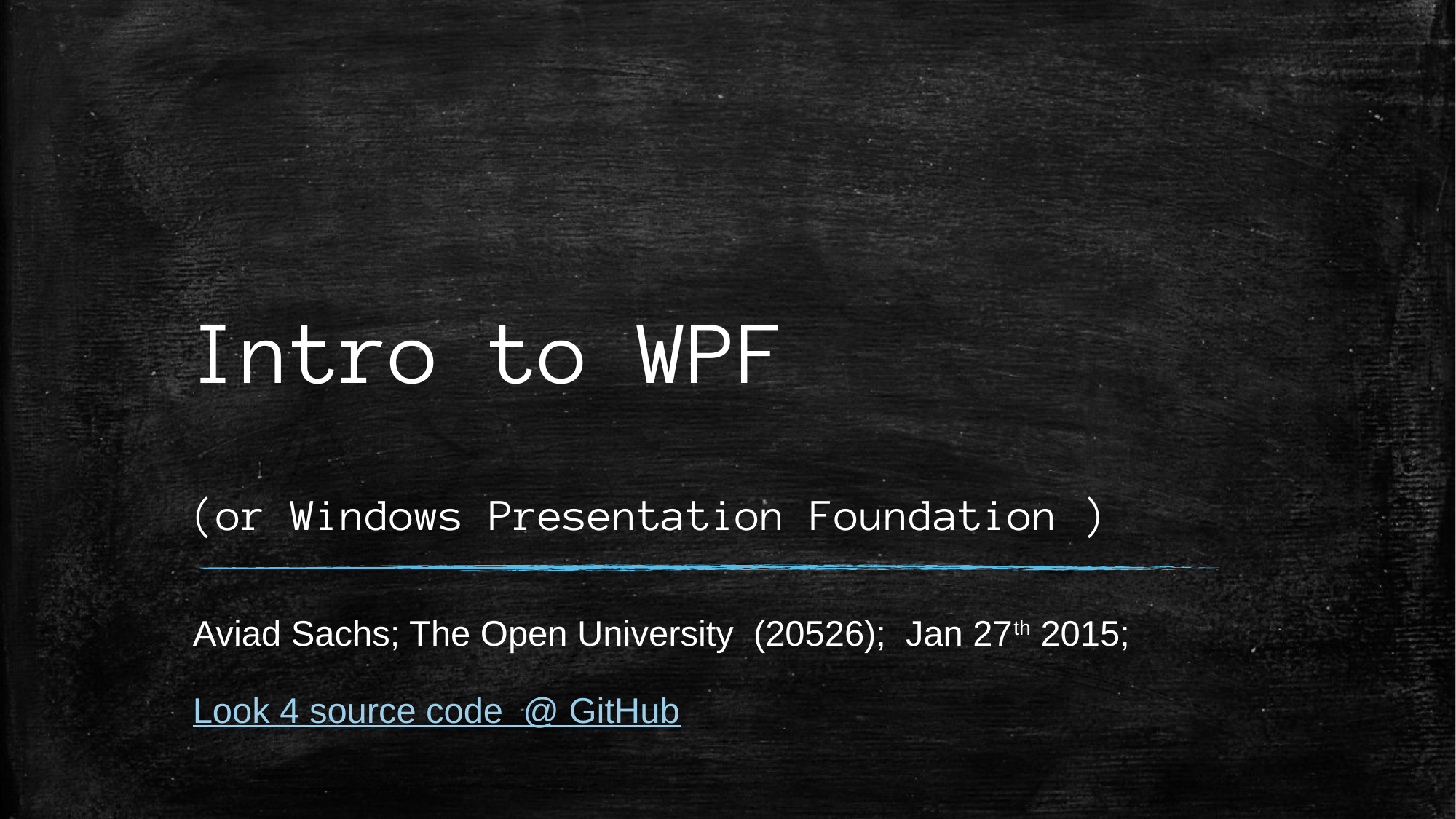

# Intro to WPF (or Windows Presentation Foundation )
Aviad Sachs; The Open University  (20526);  Jan 27th 2015;

Look 4 source code  @ GitHub